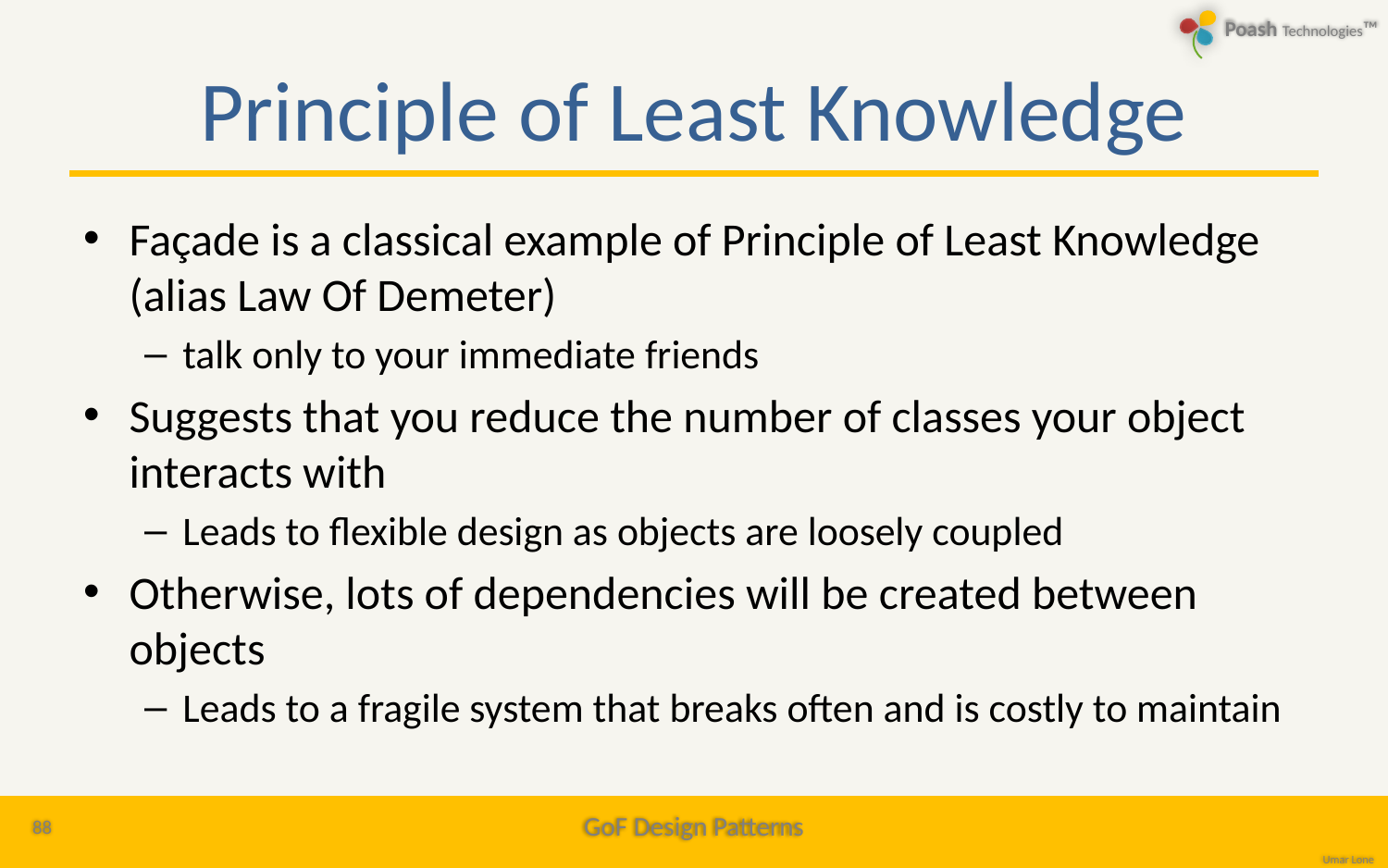

# Principle of Least Knowledge
Façade is a classical example of Principle of Least Knowledge (alias Law Of Demeter)
talk only to your immediate friends
Suggests that you reduce the number of classes your object interacts with
Leads to flexible design as objects are loosely coupled
Otherwise, lots of dependencies will be created between objects
Leads to a fragile system that breaks often and is costly to maintain
88